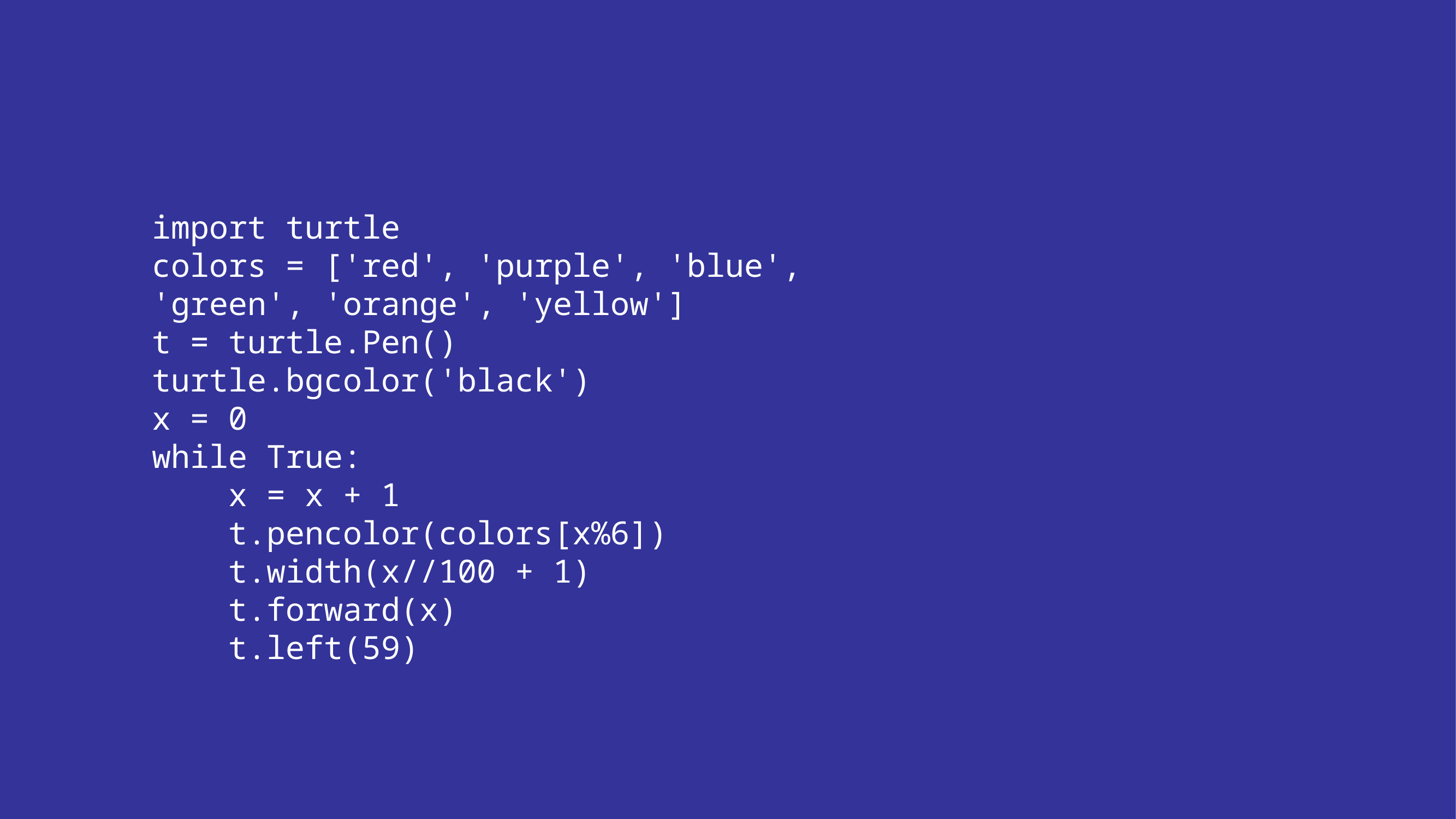

import turtle
colors = ['red', 'purple', 'blue', 'green', 'orange', 'yellow']
t = turtle.Pen()
turtle.bgcolor('black')
x = 0
while True:
    x = x + 1
    t.pencolor(colors[x%6])
    t.width(x//100 + 1)
    t.forward(x)
    t.left(59)